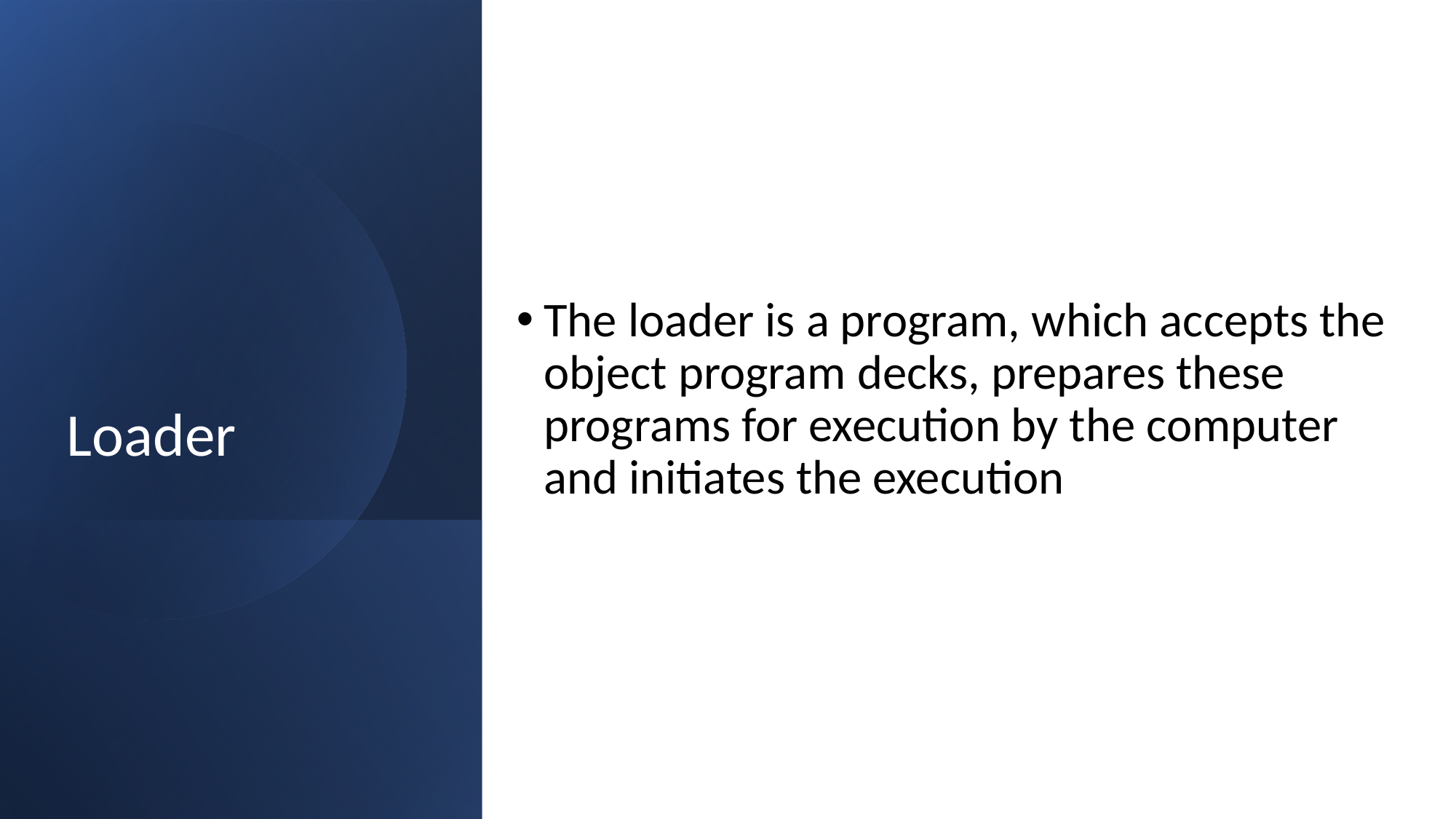

# Loader
The loader is a program, which accepts the object program decks, prepares these programs for execution by the computer and initiates the execution

3